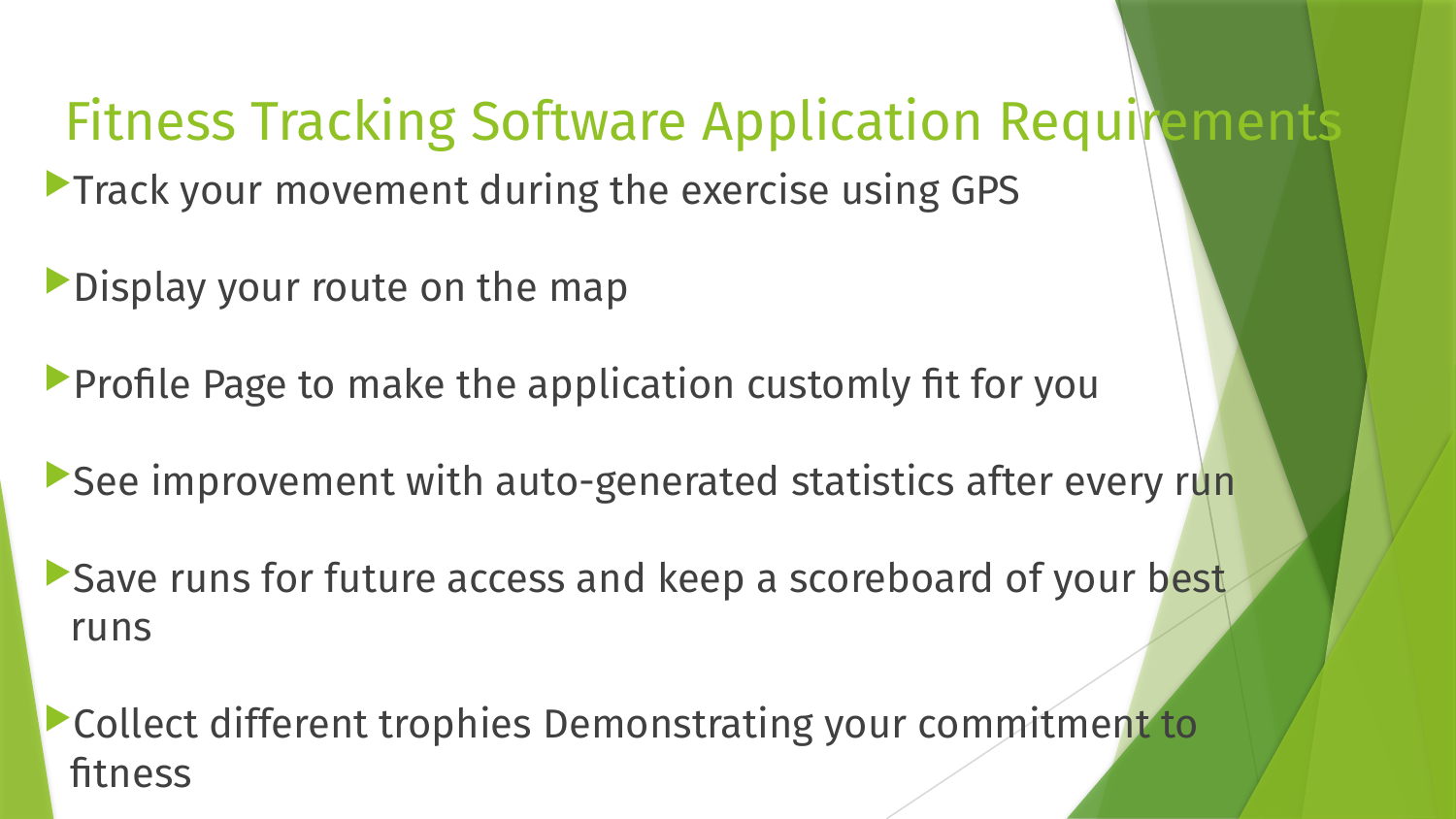

# Fitness Tracking Software Application Requirements
Track your movement during the exercise using GPS

Display your route on the map

Profile Page to make the application customly fit for you

See improvement with auto-generated statistics after every run

Save runs for future access and keep a scoreboard of your best runs

Collect different trophies Demonstrating your commitment to fitness